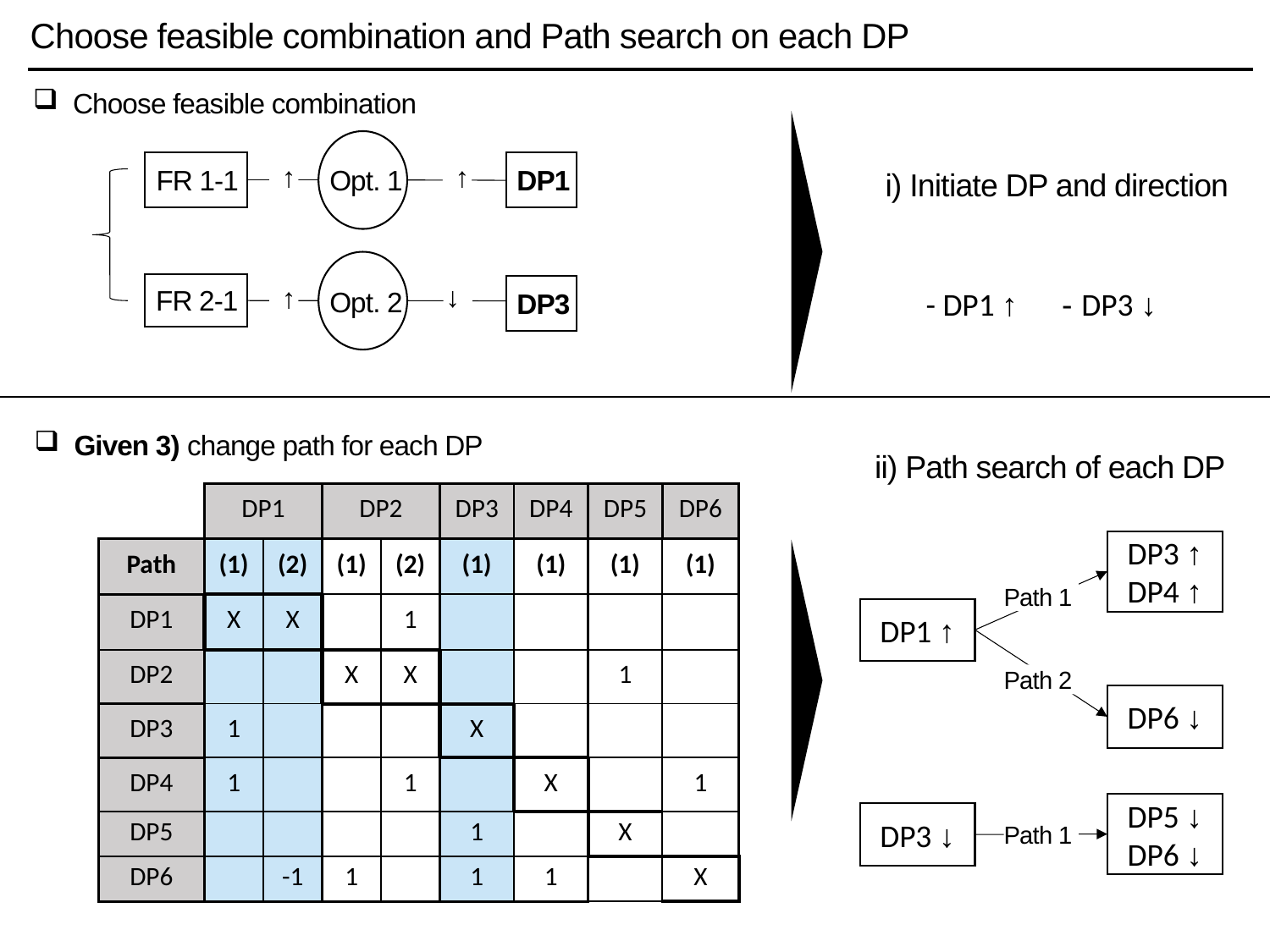

Choose feasible combination and Path search on each DP
Choose feasible combination

↑
↑
FR 1-1
Opt. 1
DP1
 i) Initiate DP and direction

↑

↑
FR 2-1
- DP1 ↑     - DP3 ↓
Opt. 2
DP3
Given 3) change path for each DP
ii) Path search of each DP
|  | DP1 |  | DP2 |  | DP3 | DP4 | DP5 | DP6 |
| --- | --- | --- | --- | --- | --- | --- | --- | --- |
| Path | (1) | (2) | (1) | (2) | (1) | (1) | (1) | (1) |
| DP1 | X | X |  | 1 |  |  |  |  |
| DP2 |  |  | X | X |  |  | 1 |  |
| DP3 | 1 |  |  |  | X |  |  |  |
| DP4 | 1 |  |  | 1 |  | X |  | 1 |
| DP5 |  |  |  |  | 1 |  | X |  |
| DP6 |  | -1 | 1 |  | 1 | 1 |  | X |
DP3 ↑
DP4 ↑
Path 1
DP1 ↑
Path 2

DP6 ↓
DP5 ↓
DP6 ↓
DP3 ↓
Path 1